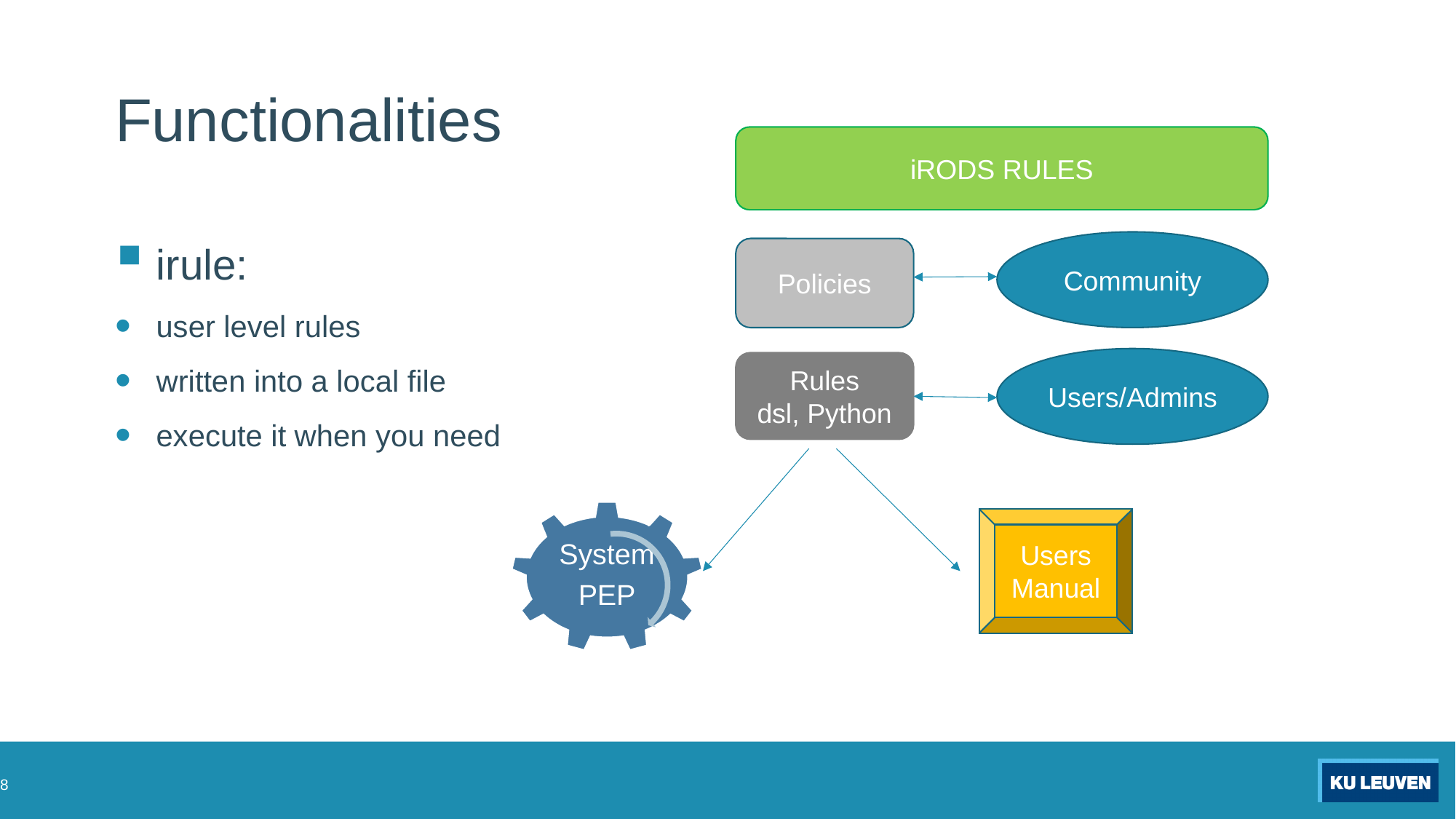

Functionalities
iRODS RULES
irule:
user level rules
written into a local file
execute it when you need
Community
Policies
Users/Admins
Rules
dsl, Python
System
PEP
Users
Manual
8